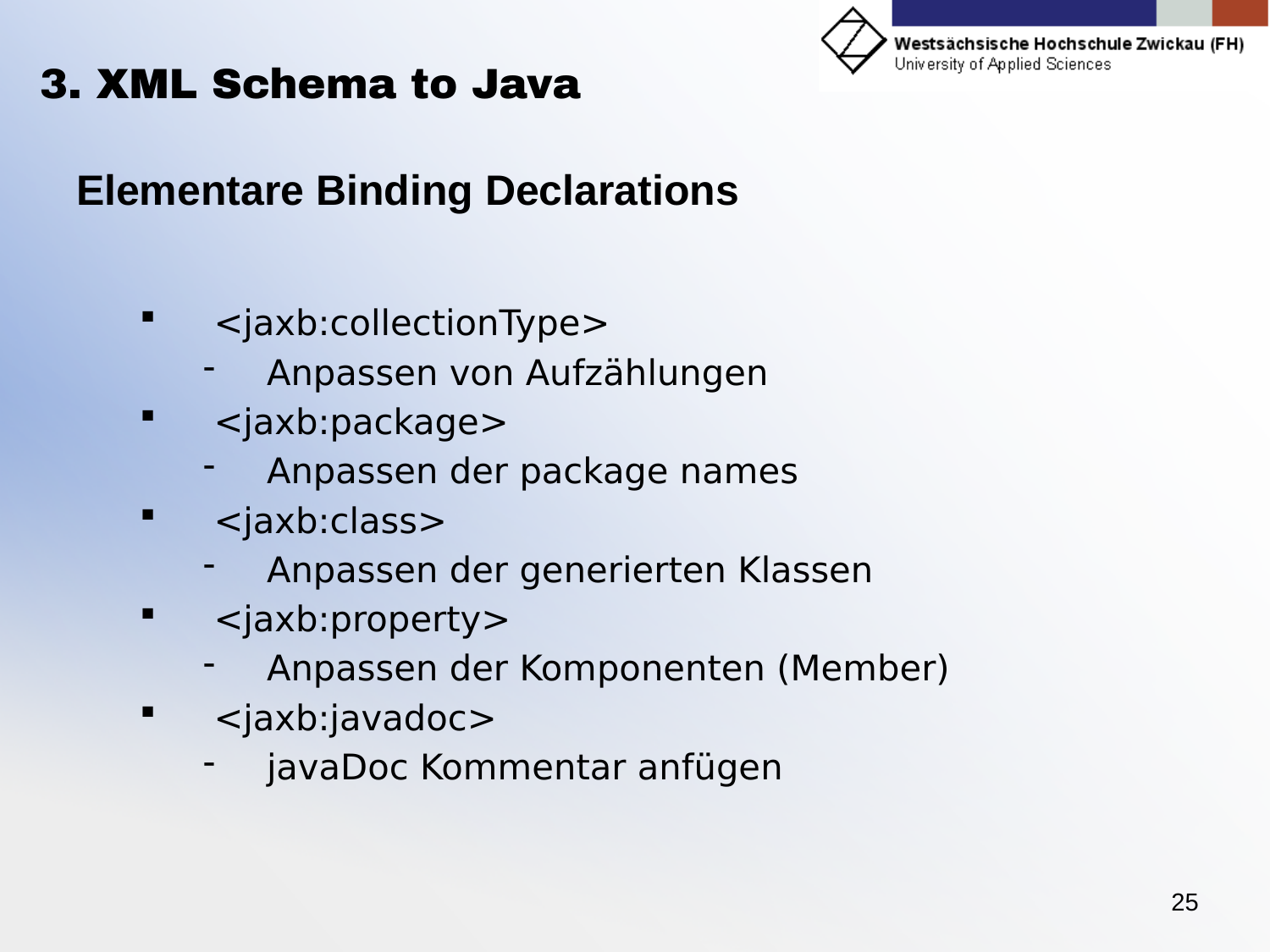

# 3. XML Schema to Java
Elementare Binding Declarations

<jaxb:collectionType>
Anpassen von Aufzählungen
<jaxb:package>
Anpassen der package names
<jaxb:class>
Anpassen der generierten Klassen
<jaxb:property>
Anpassen der Komponenten (Member)
<jaxb:javadoc>
javaDoc Kommentar anfügen
25